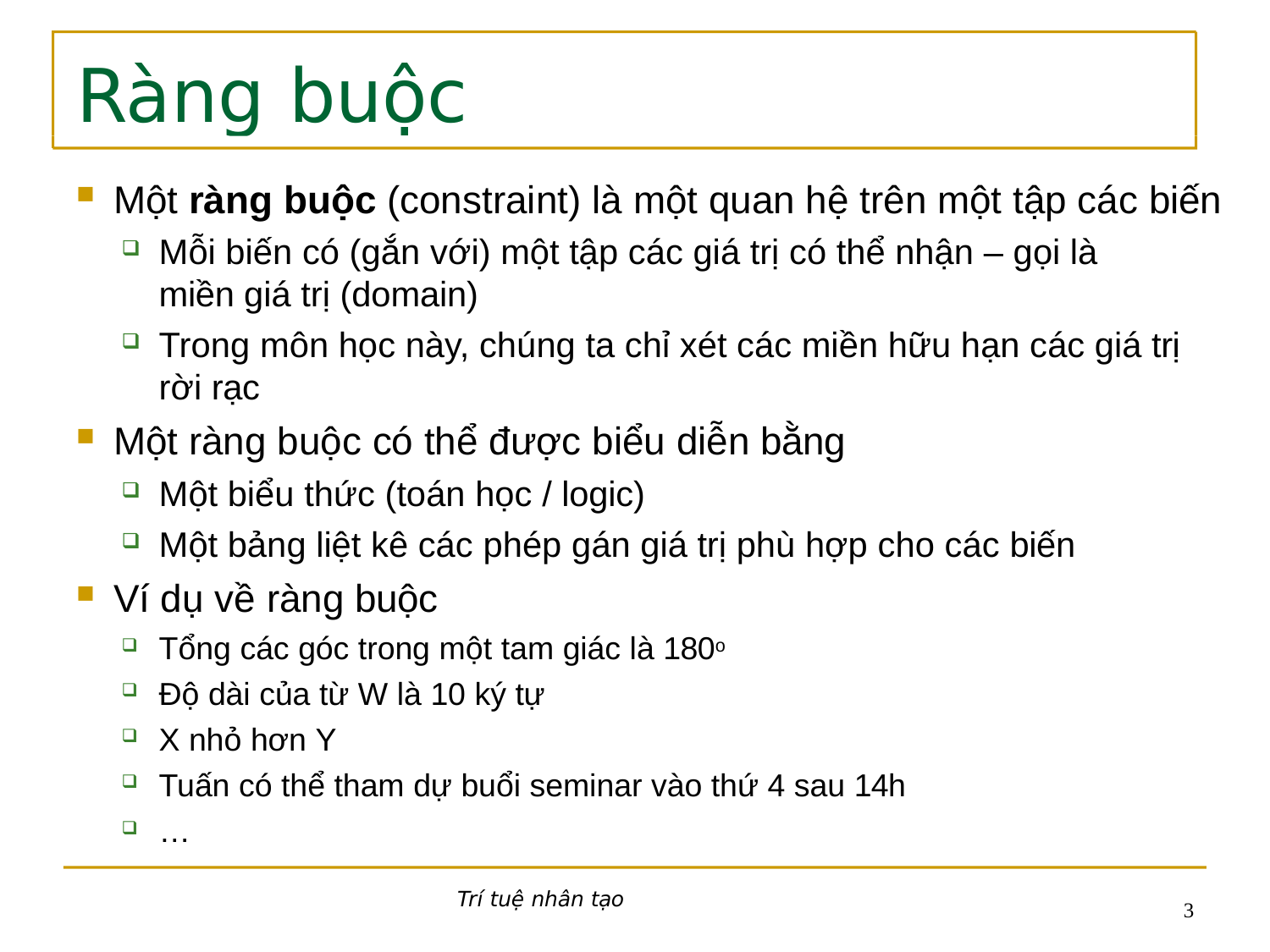

# Ràng buộc

Một ràng buộc (constraint) là một quan hệ trên một tập các biến
Mỗi biến có (gắn với) một tập các giá trị có thể nhận – gọi là miền giá trị (domain)
Trong môn học này, chúng ta chỉ xét các miền hữu hạn các giá trị rời rạc
Một ràng buộc có thể được biểu diễn bằng
Một biểu thức (toán học / logic)
Một bảng liệt kê các phép gán giá trị phù hợp cho các biến
Ví dụ về ràng buộc
Tổng các góc trong một tam giác là 180o
Độ dài của từ W là 10 ký tự
X nhỏ hơn Y
Tuấn có thể tham dự buổi seminar vào thứ 4 sau 14h
…

Trí tuệ nhân tạo
3